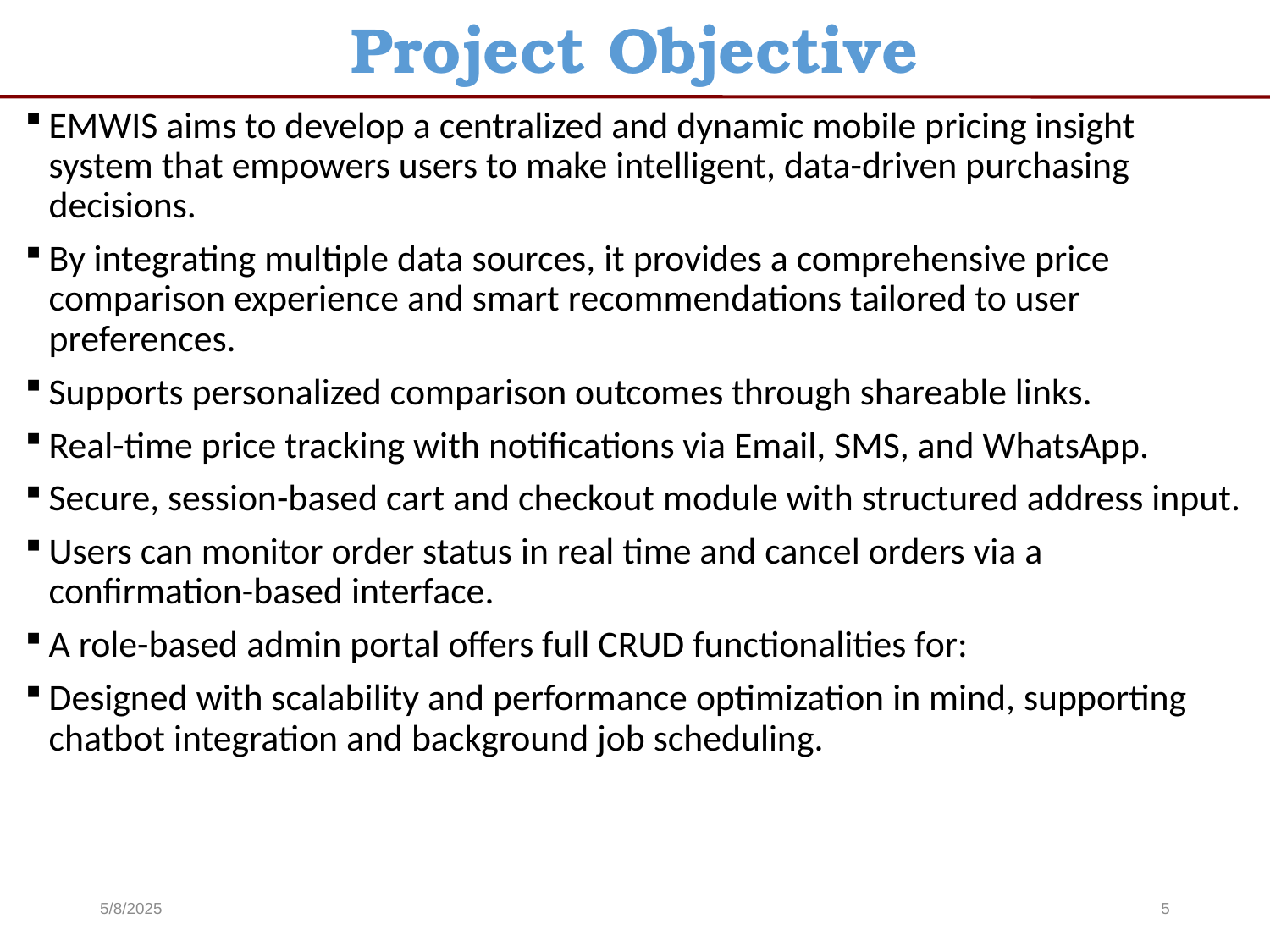

# Project Objective
EMWIS aims to develop a centralized and dynamic mobile pricing insight system that empowers users to make intelligent, data-driven purchasing decisions.
By integrating multiple data sources, it provides a comprehensive price comparison experience and smart recommendations tailored to user preferences.
Supports personalized comparison outcomes through shareable links.
Real-time price tracking with notifications via Email, SMS, and WhatsApp.
Secure, session-based cart and checkout module with structured address input.
Users can monitor order status in real time and cancel orders via a confirmation-based interface.
A role-based admin portal offers full CRUD functionalities for:
Designed with scalability and performance optimization in mind, supporting chatbot integration and background job scheduling.

5/8/2025
5